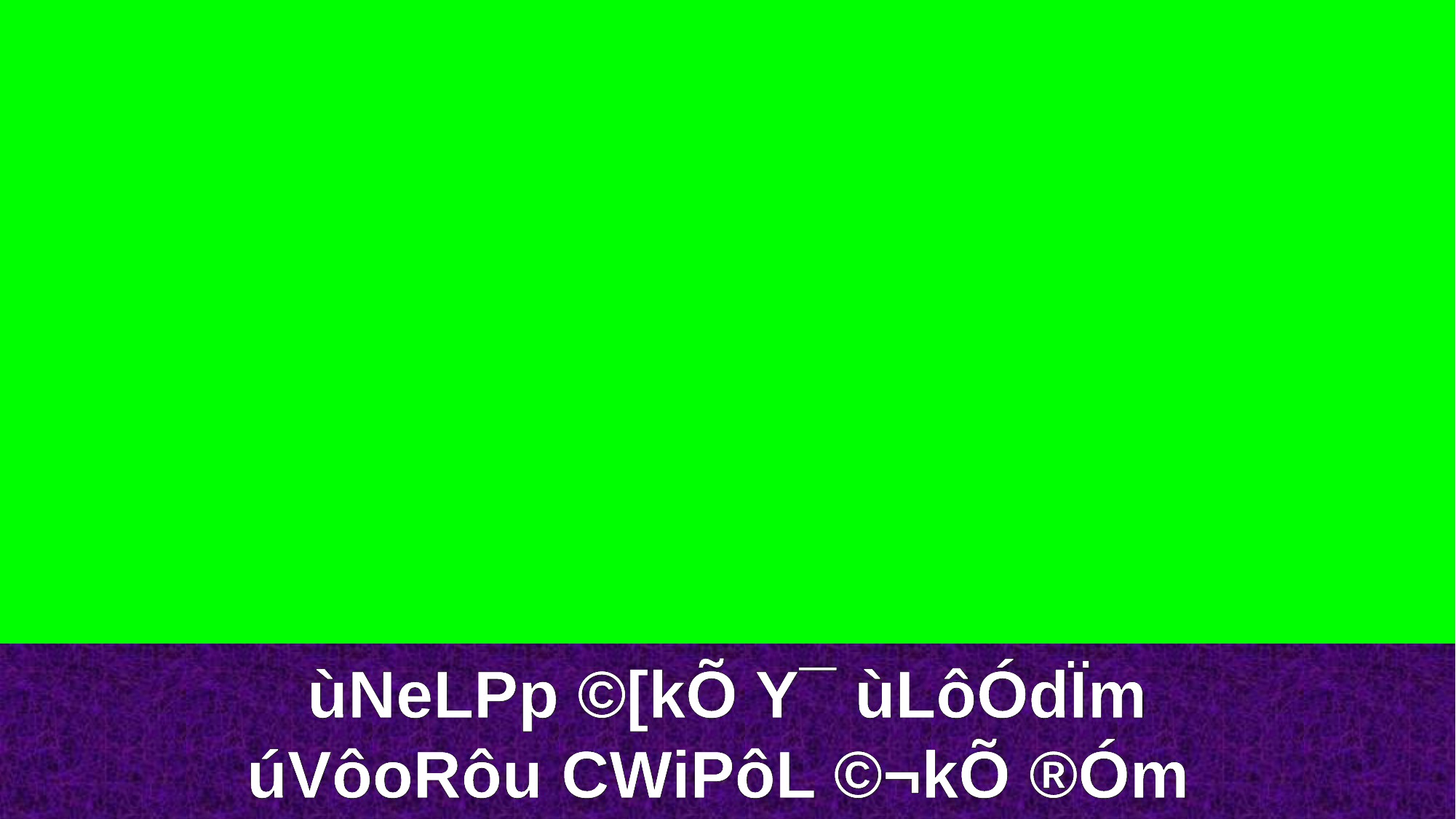

ùNeLPp ©[kÕ Y¯ ùLôÓdÏm
úVôoRôu CWiPôL ©¬kÕ ®Óm